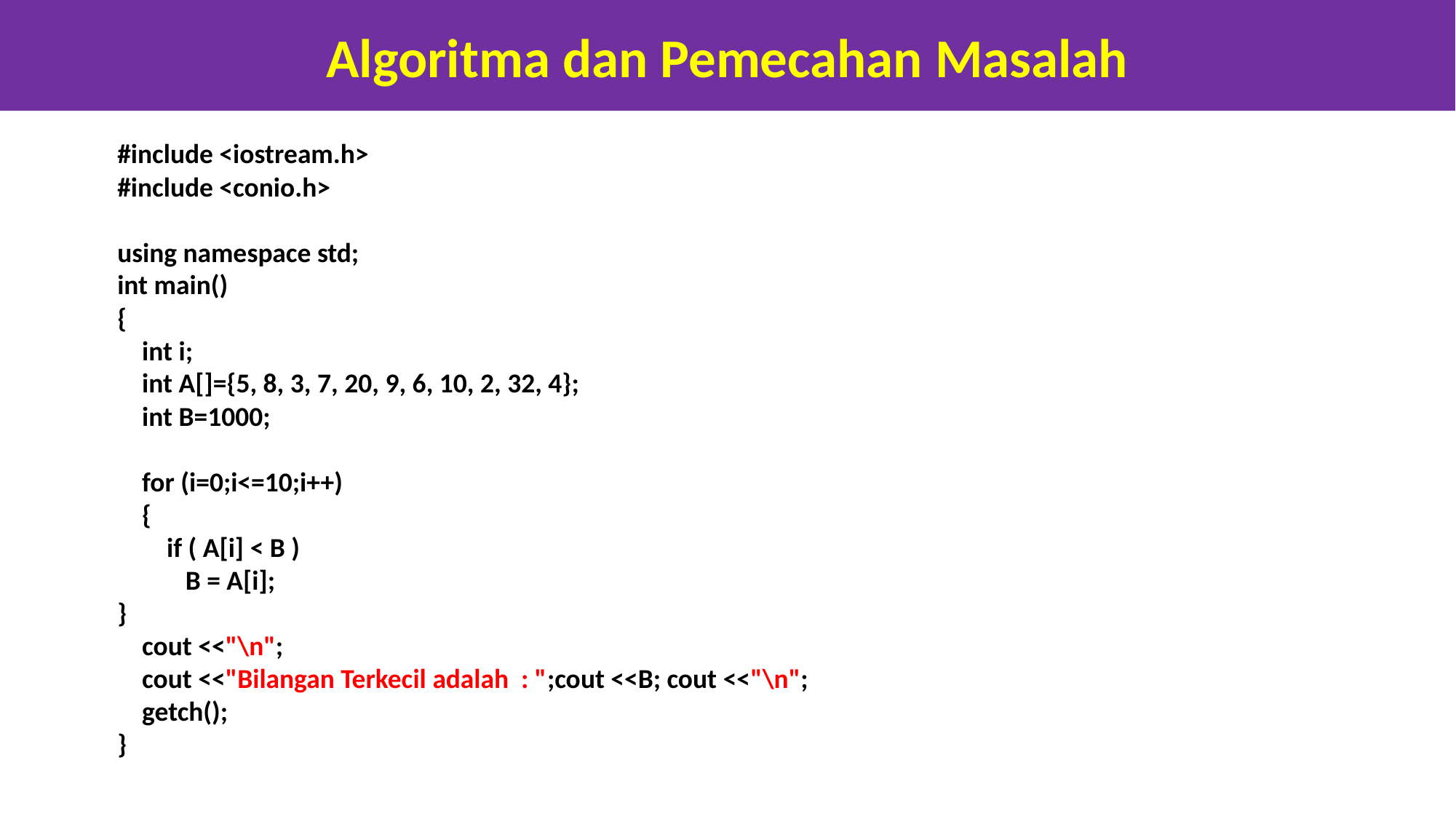

Algoritma dan Pemecahan Masalah
#include <iostream.h>
#include <conio.h>

using namespace std;
int main()
{
    int i;
    int A[]={5, 8, 3, 7, 20, 9, 6, 10, 2, 32, 4};
    int B=1000;

    for (i=0;i<=10;i++)
    {
        if ( A[i] < B )
           B = A[i];
}
    cout <<"\n";
    cout <<"Bilangan Terkecil adalah  : ";cout <<B; cout <<"\n";
    getch();
}